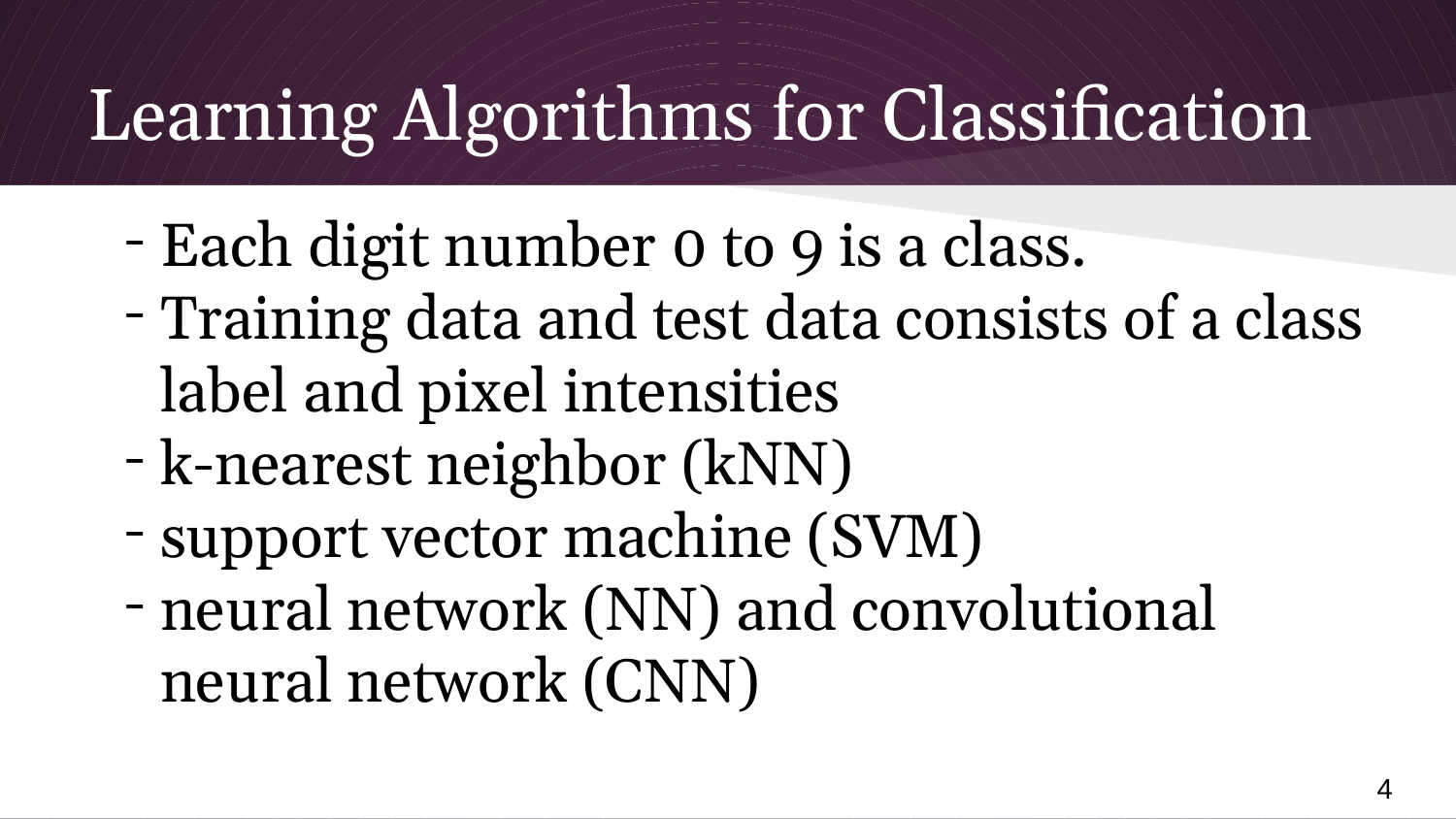

# Learning Algorithms for Classification
Each digit number 0 to 9 is a class.
Training data and test data consists of a class label and pixel intensities
k-nearest neighbor (kNN)
support vector machine (SVM)
neural network (NN) and convolutional neural network (CNN)
4